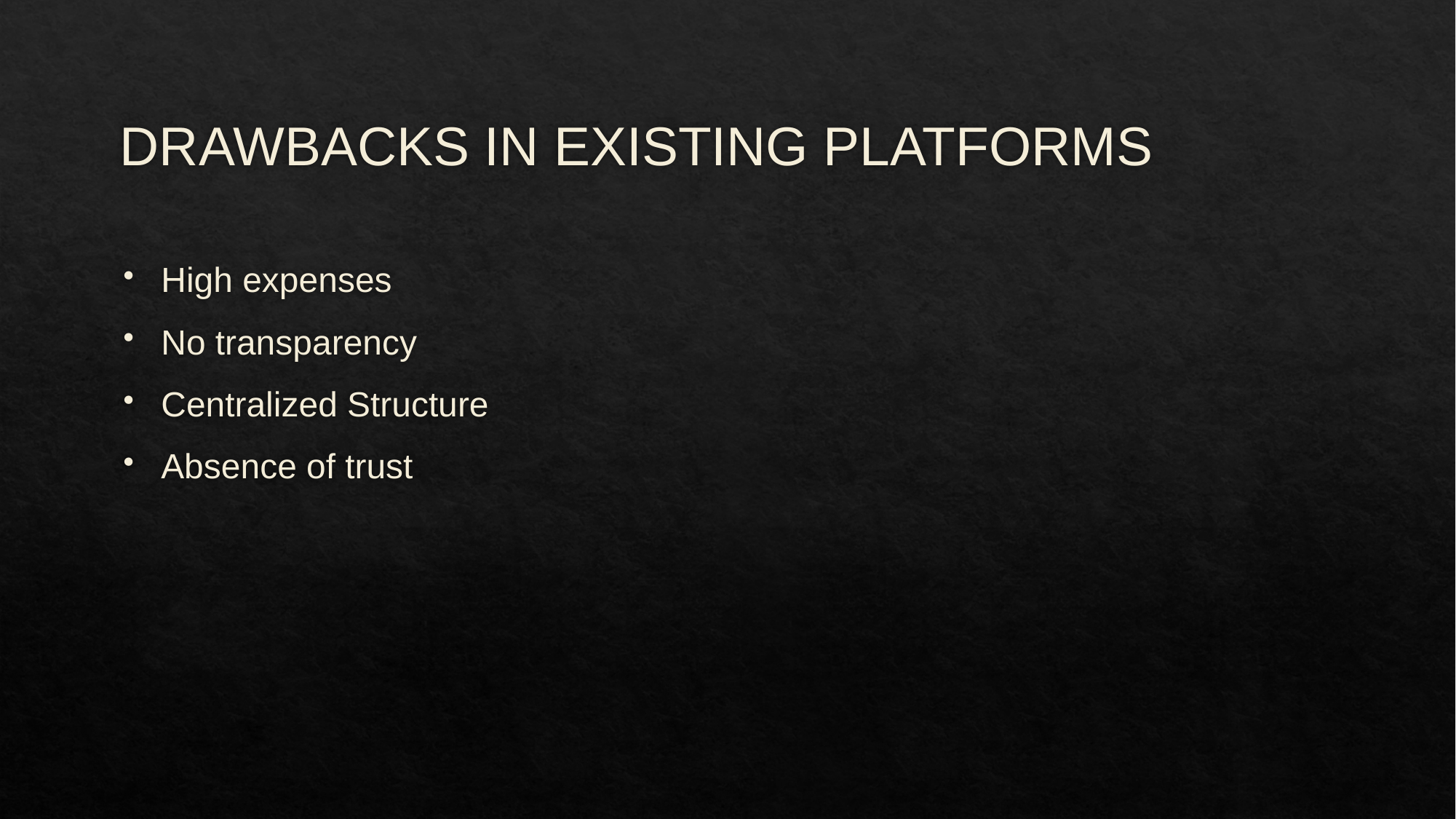

# DRAWBACKS IN EXISTING PLATFORMS
High expenses
No transparency
Centralized Structure
Absence of trust